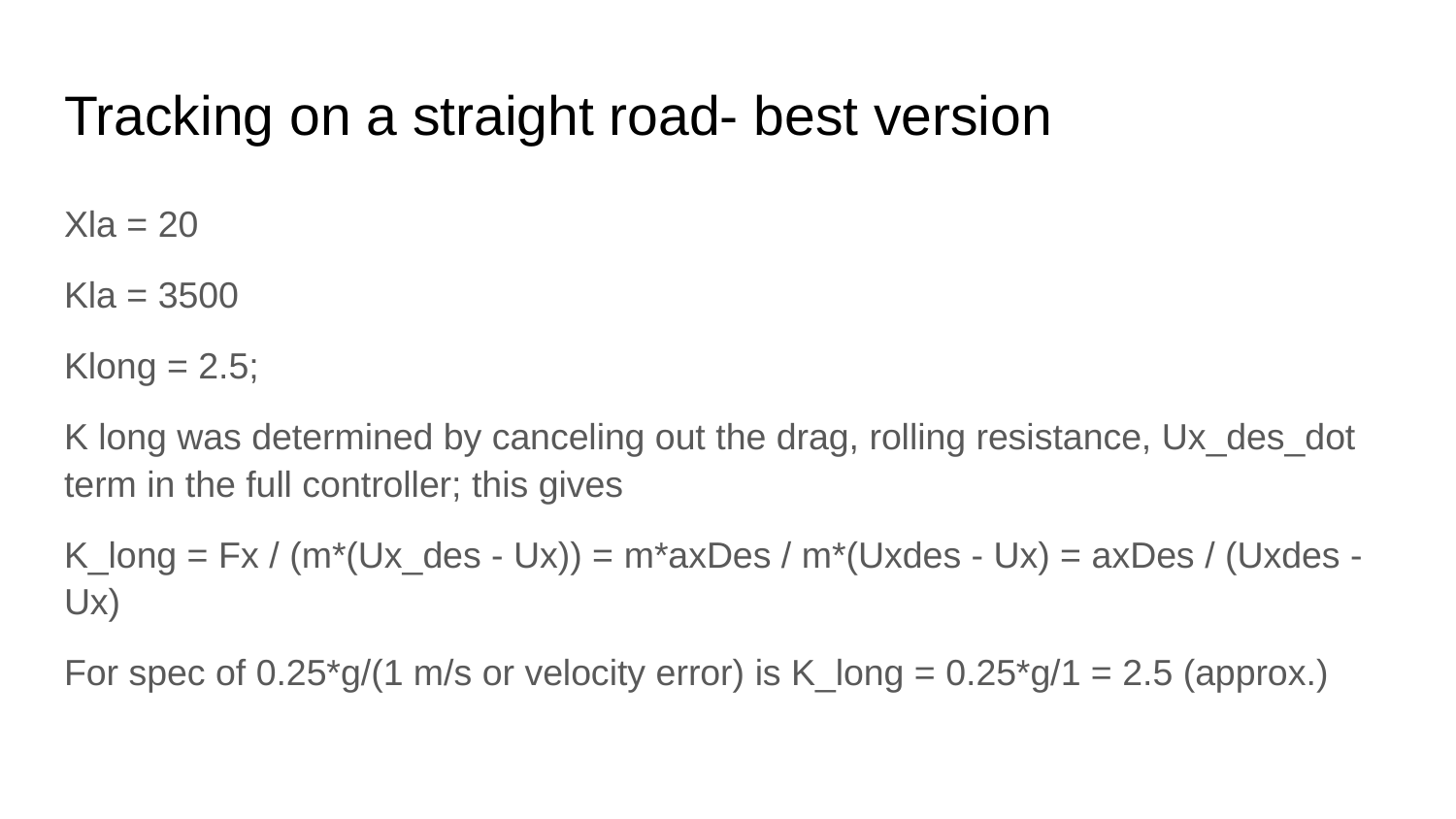

# Tracking on a straight road- best version
Xla = 20
Kla = 3500
Klong = 2.5;
K long was determined by canceling out the drag, rolling resistance, Ux_des_dot term in the full controller; this gives
K_long = Fx / (m*(Ux_des - Ux)) = m*axDes / m*(Uxdes - Ux) = axDes / (Uxdes - Ux)
For spec of 0.25*g/(1 m/s or velocity error) is K_long = 0.25*g/1 = 2.5 (approx.)